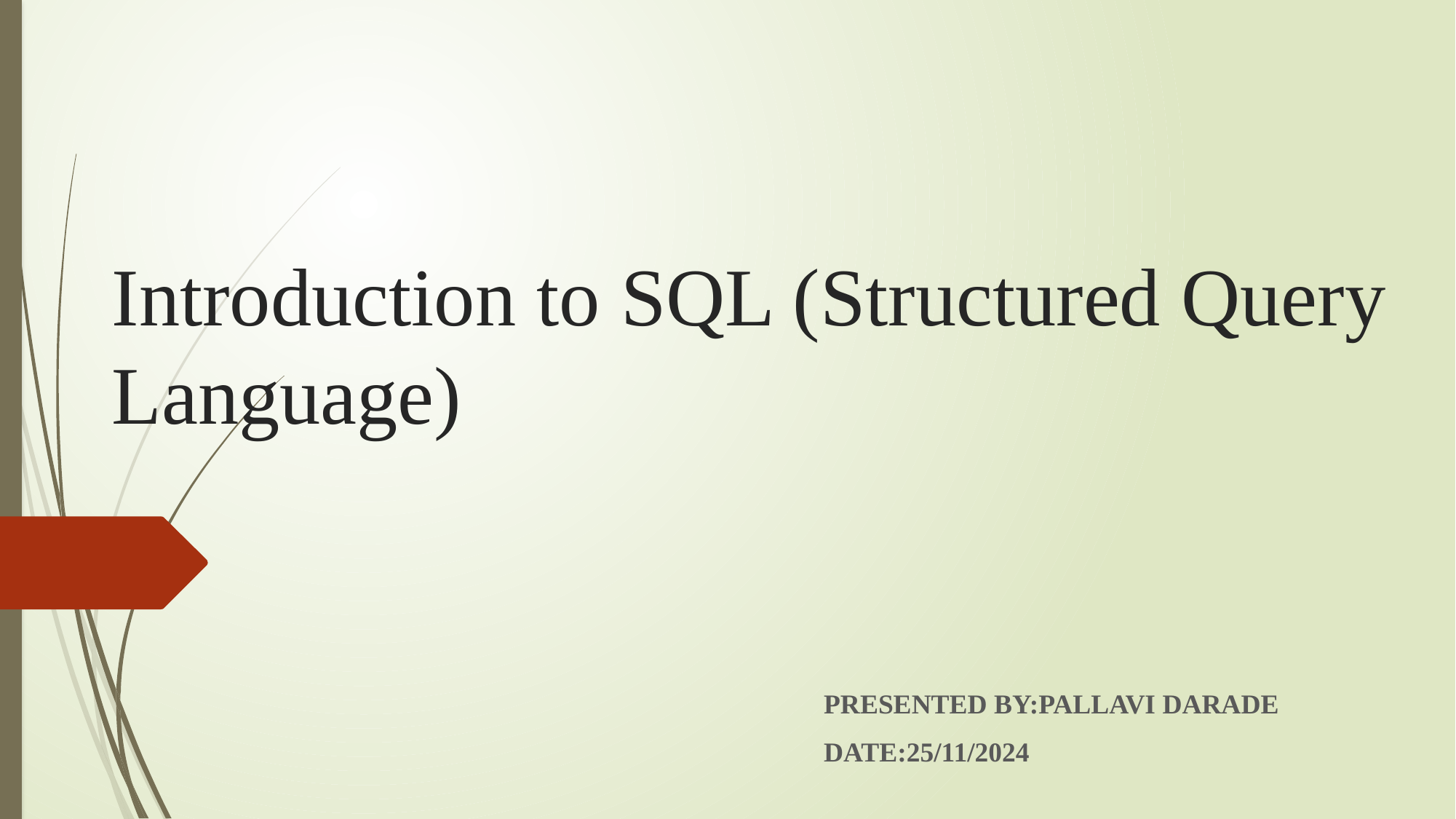

# Introduction to SQL (Structured Query Language)
PRESENTED BY:PALLAVI DARADE
DATE:25/11/2024